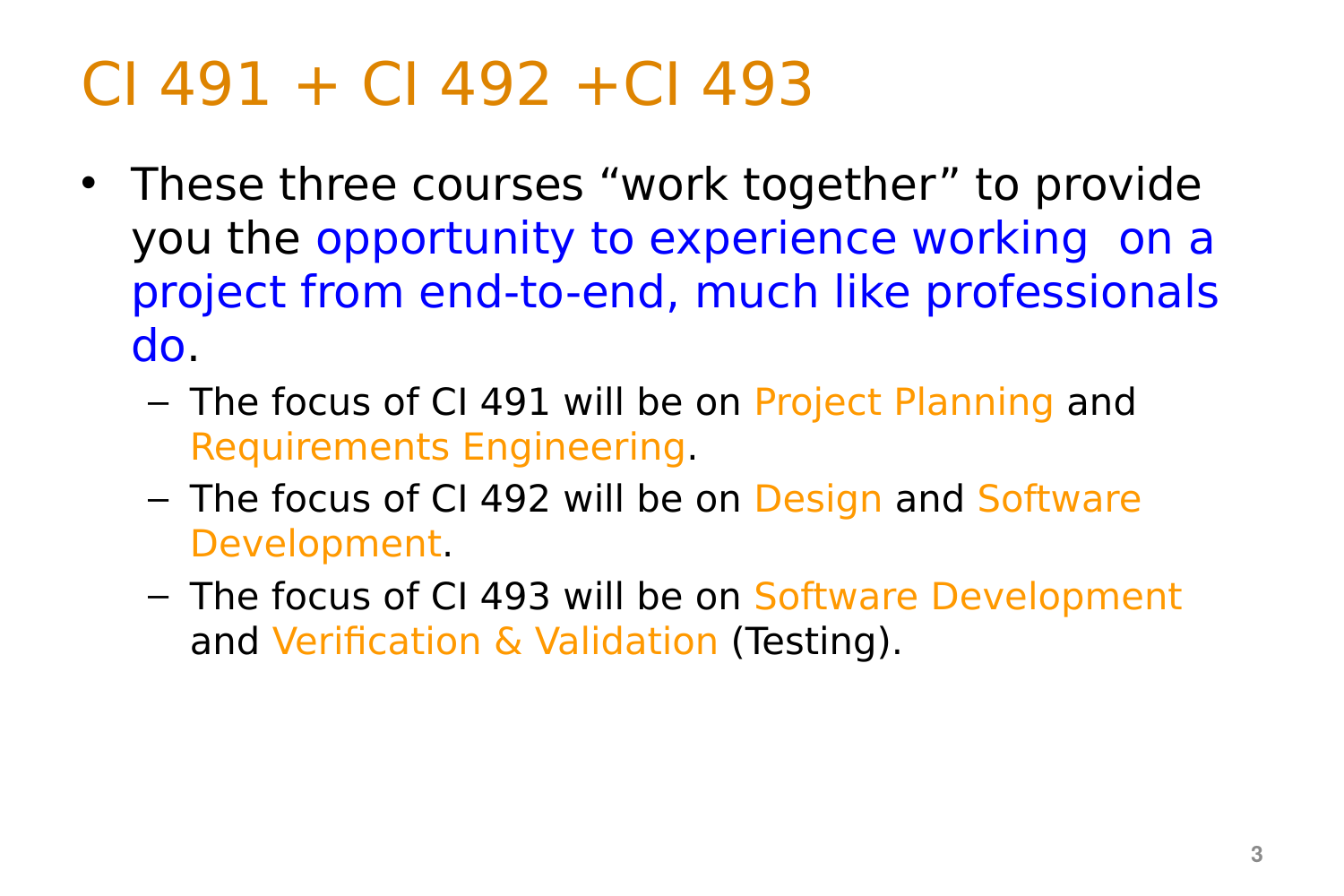

# CI 491 + CI 492 +CI 493
These three courses “work together” to provide you the opportunity to experience working  on a project from end-to-end, much like professionals do.
The focus of CI 491 will be on Project Planning and Requirements Engineering.
The focus of CI 492 will be on Design and Software Development.
The focus of CI 493 will be on Software Development and Verification & Validation (Testing).
3